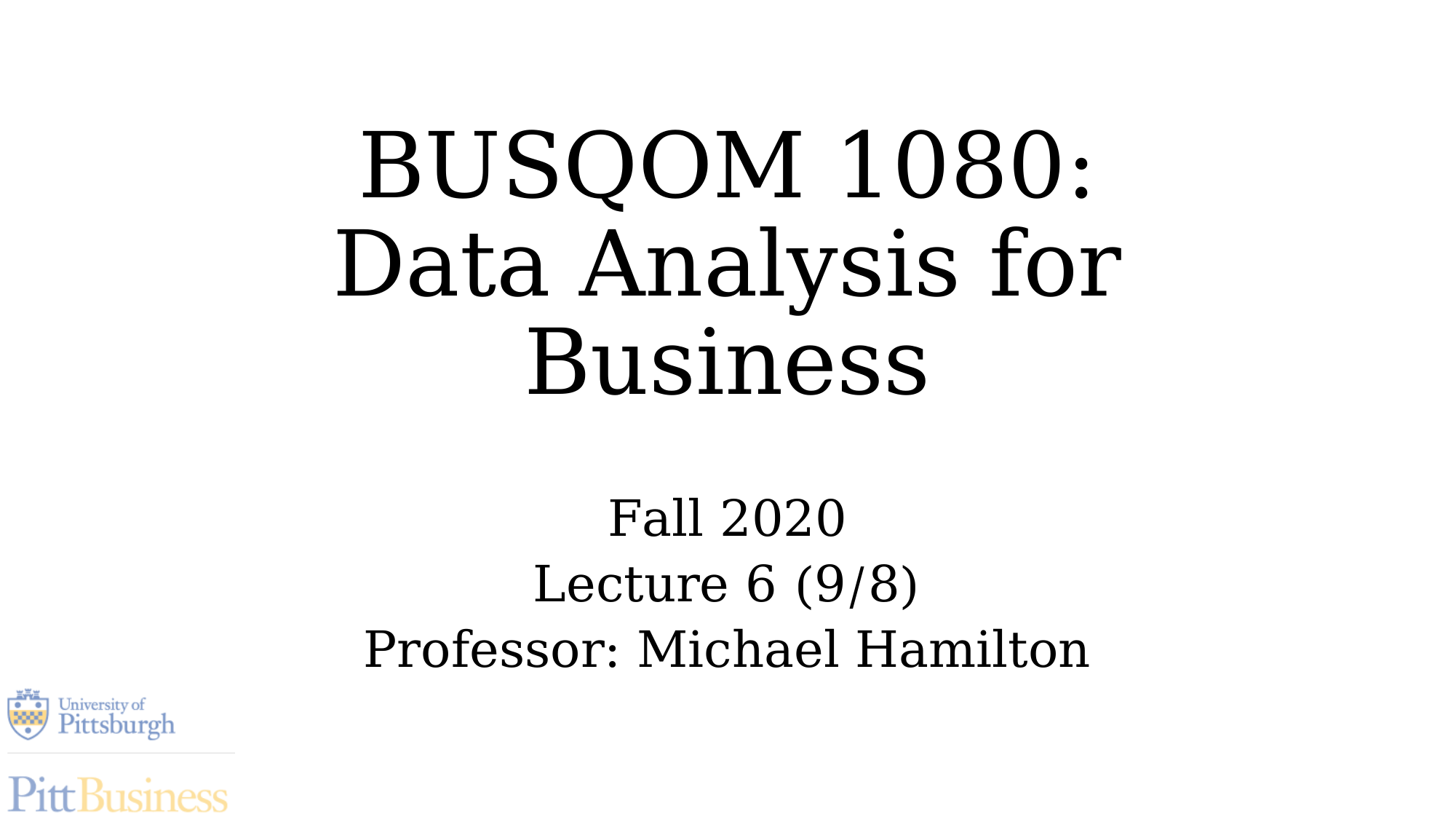

# BUSQOM 1080: Data Analysis for Business
Fall 2020
Lecture 6 (9/8)
Professor: Michael Hamilton